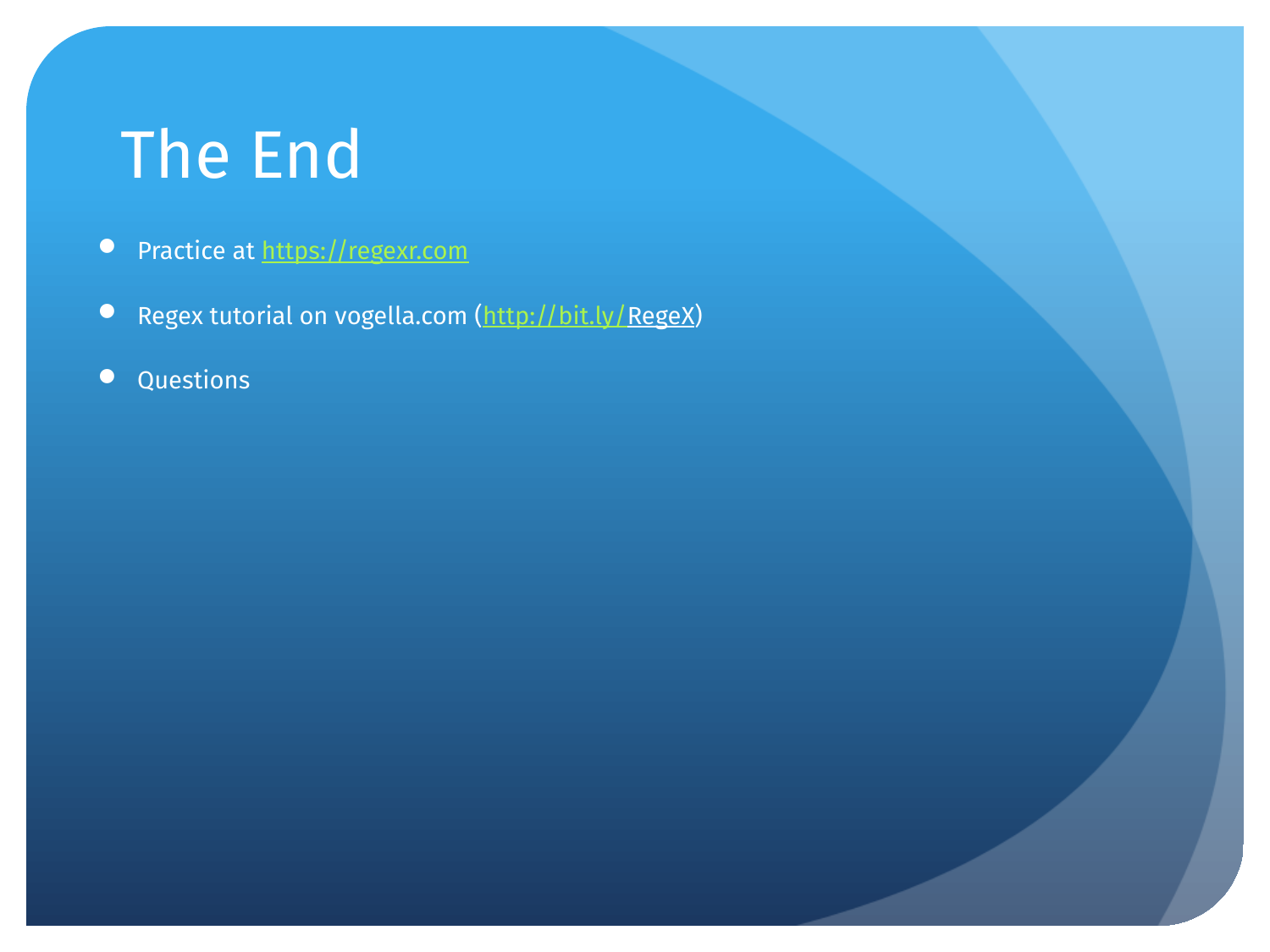

# The End
Practice at https://regexr.com
Regex tutorial on vogella.com (http://bit.ly/RegeX)
Questions